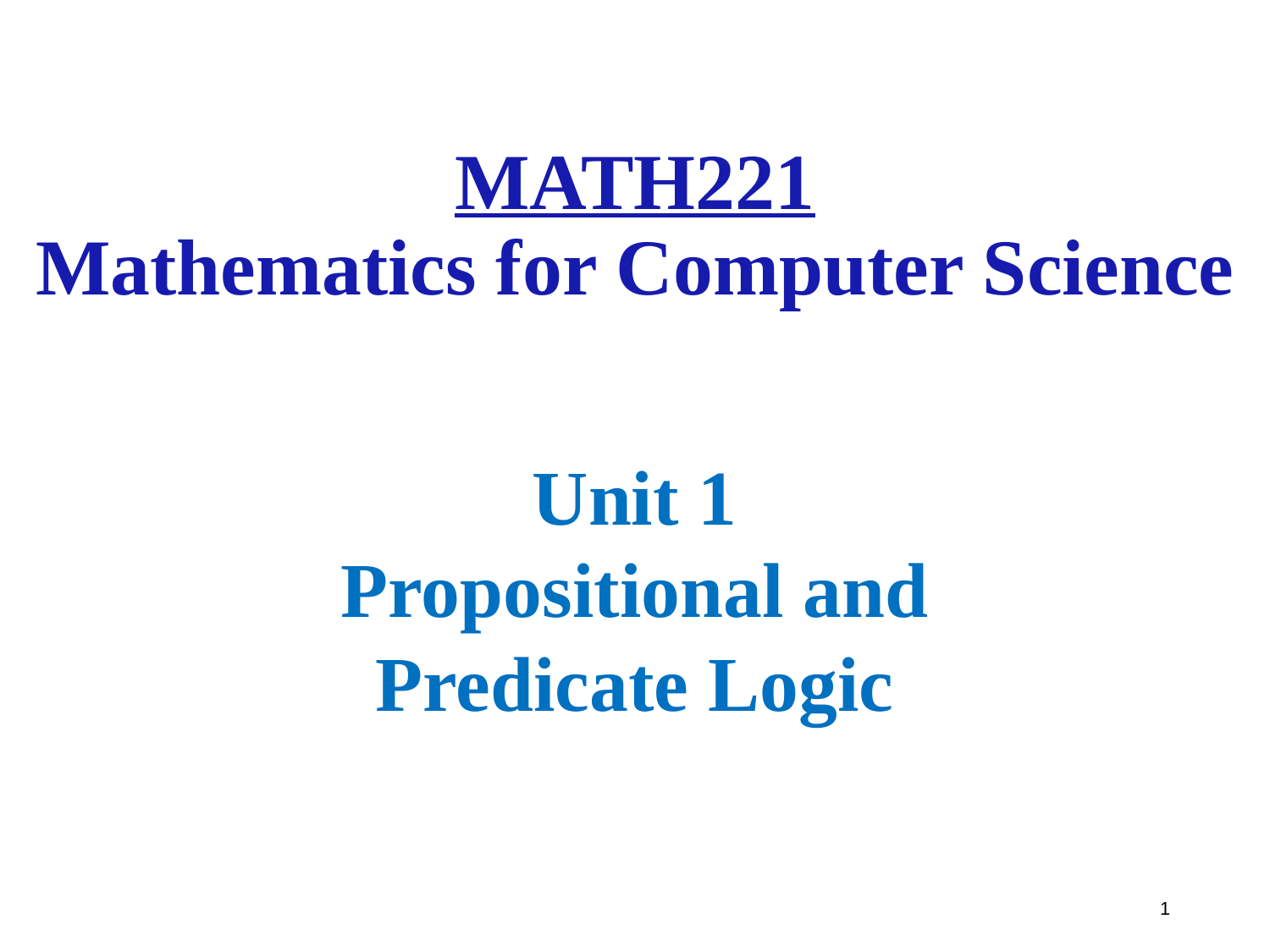

# MATH221 Mathematics for Computer Science
Unit 1
Propositional and Predicate Logic
1